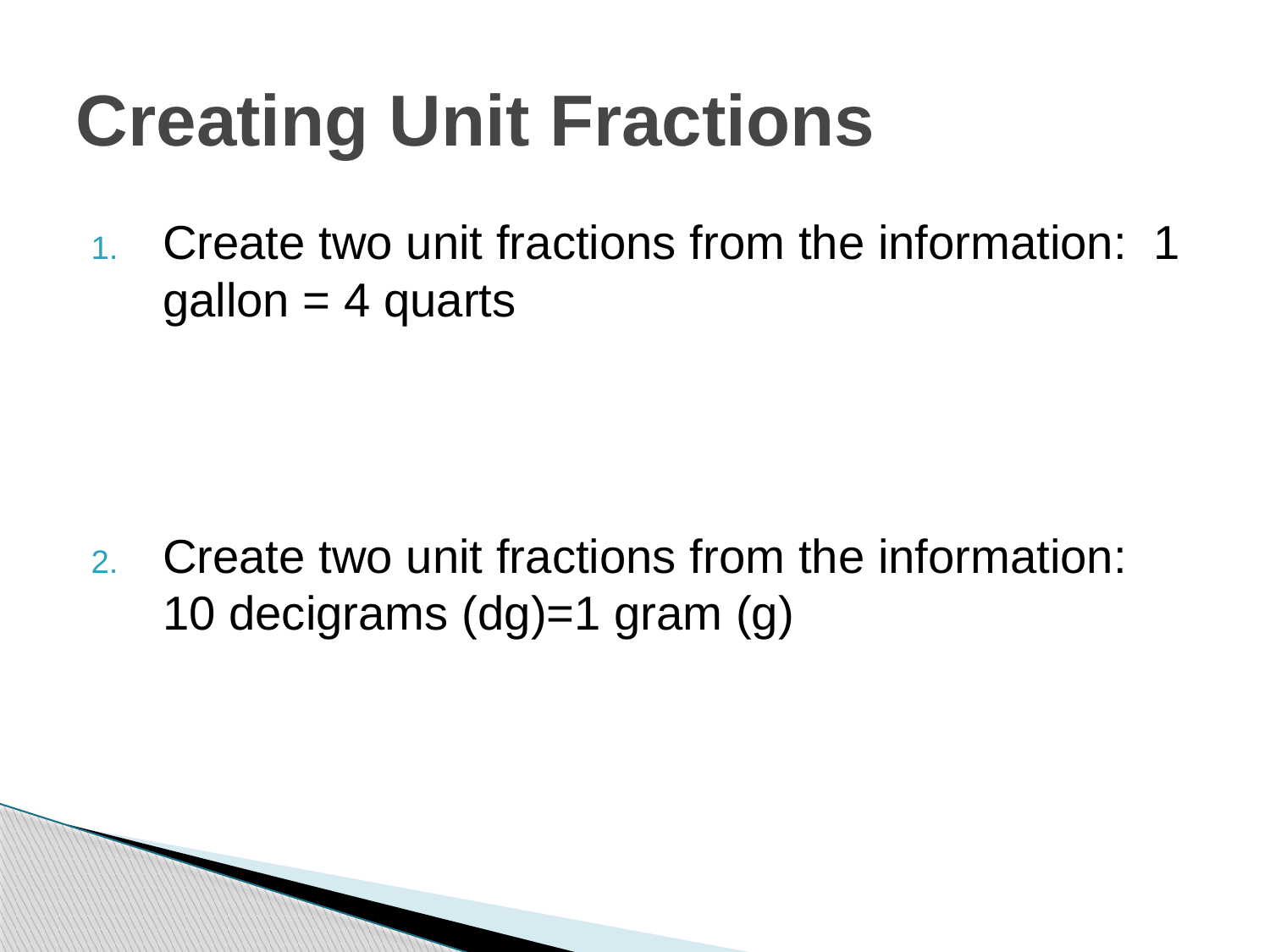

# Creating Unit Fractions
Create two unit fractions from the information:  1 gallon = 4 quarts

Create two unit fractions from the information:  10 decigrams (dg)=1 gram (g)